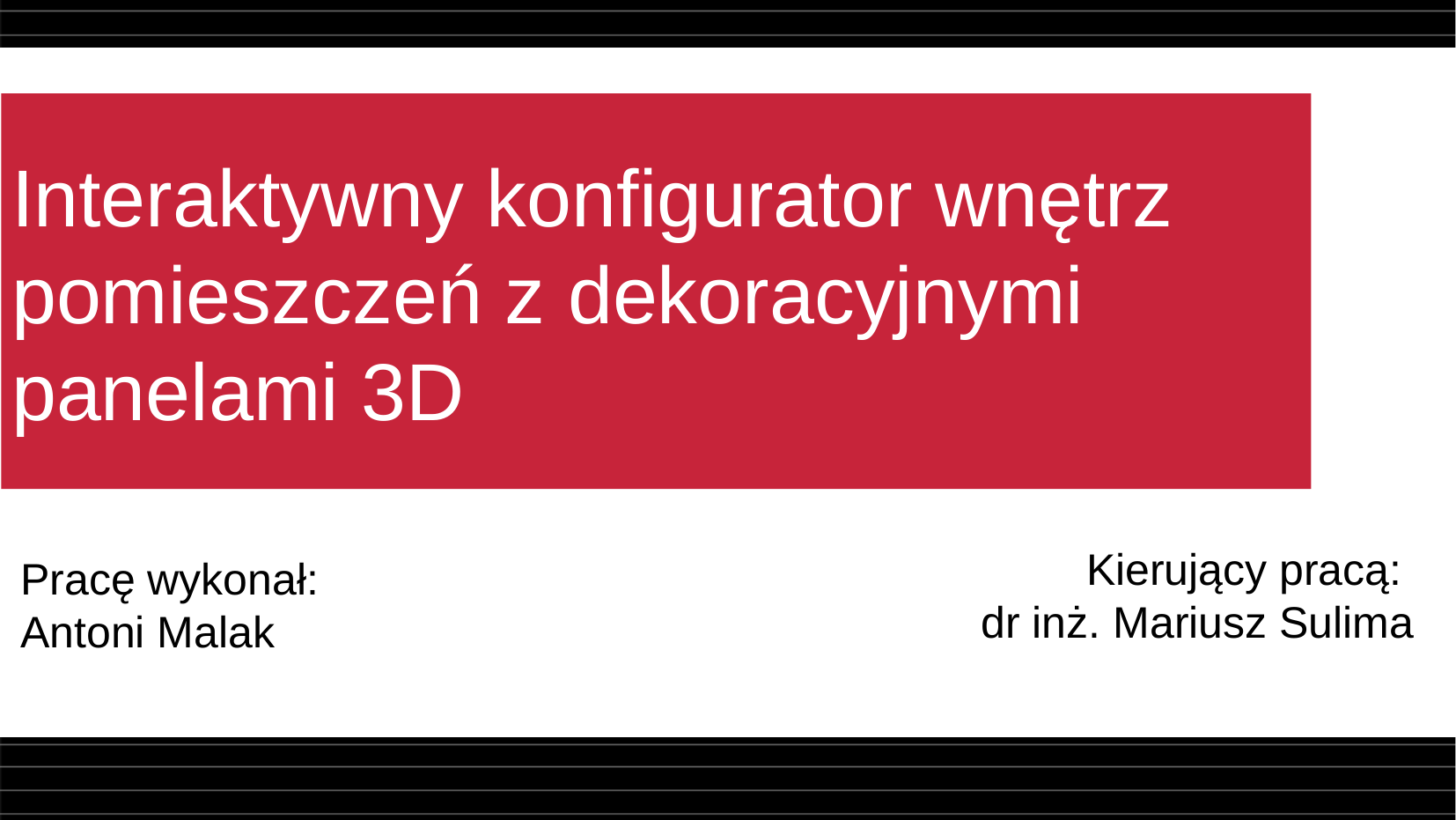

Interaktywny konfigurator wnętrz pomieszczeń z dekoracyjnymi panelami 3D
Pracę wykonał:
Antoni Malak
Kierujący pracą:
dr inż. Mariusz Sulima